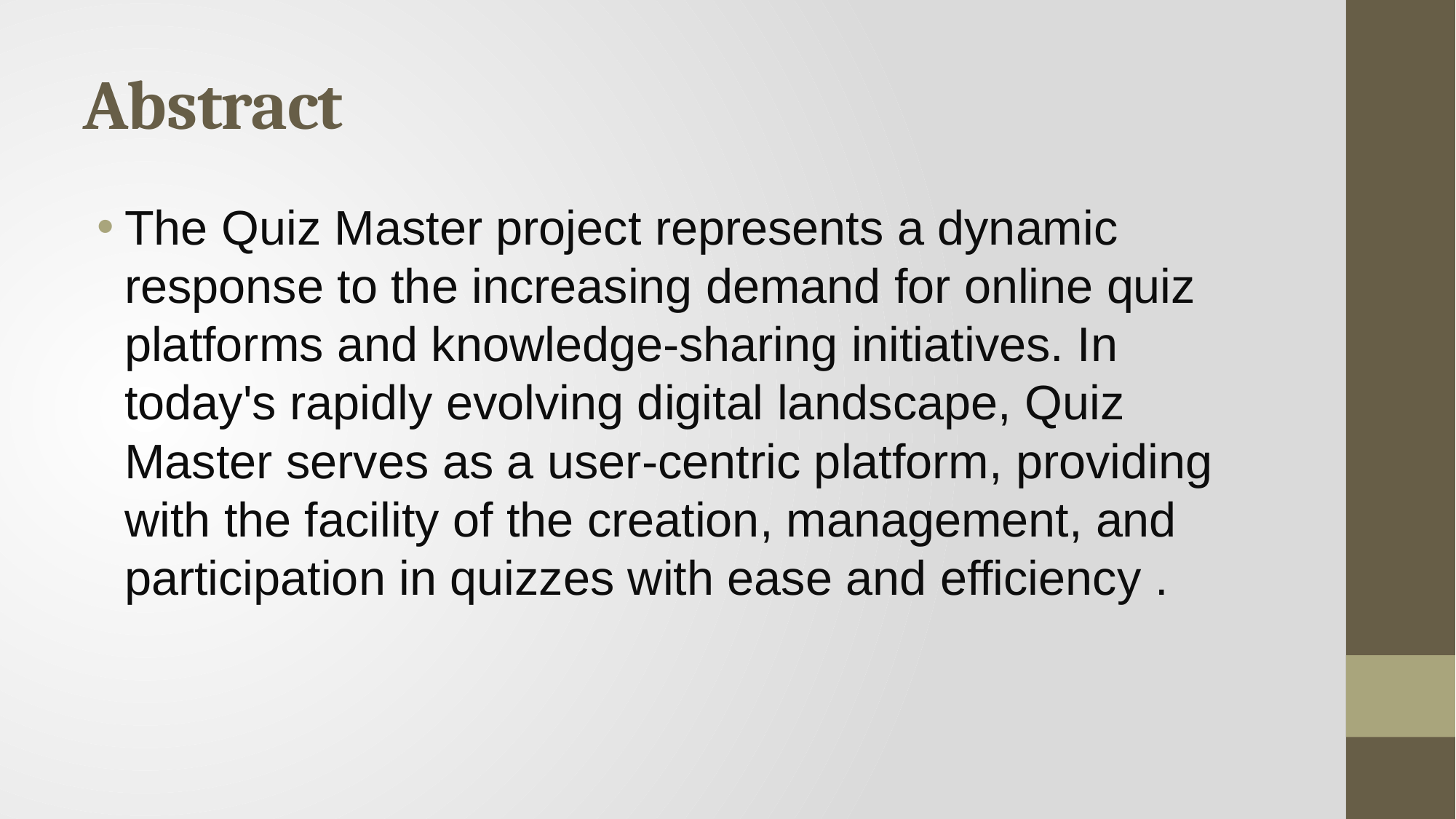

# Abstract
The Quiz Master project represents a dynamic response to the increasing demand for online quiz platforms and knowledge-sharing initiatives. In today's rapidly evolving digital landscape, Quiz Master serves as a user-centric platform, providing with the facility of the creation, management, and participation in quizzes with ease and efficiency .